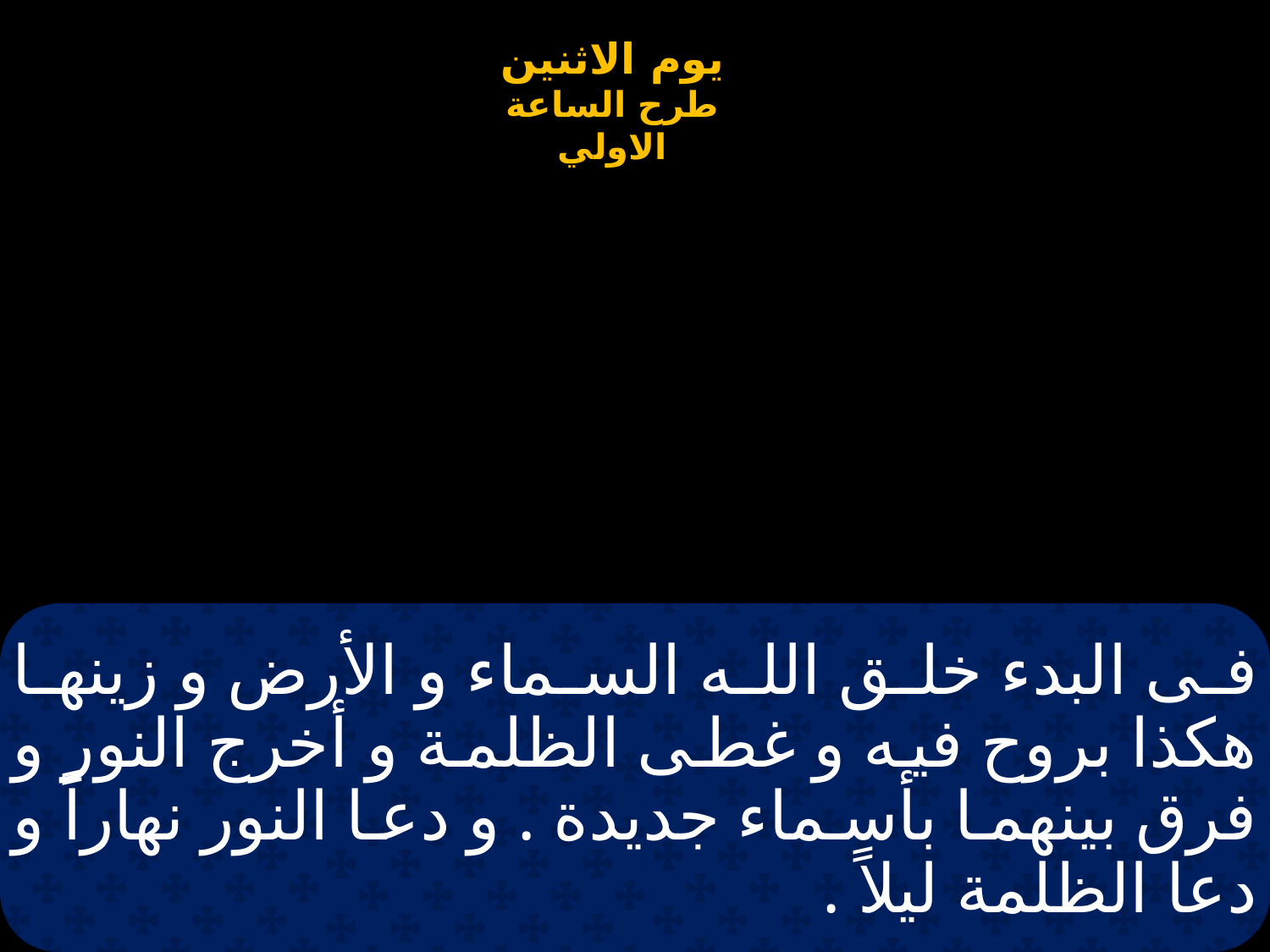

# فى البدء خلق الله السماء و الأرض و زينها هكذا بروح فيه و غطى الظلمة و أخرج النور و فرق بينهما بأسماء جديدة . و دعا النور نهاراً و دعا الظلمة ليلاً .